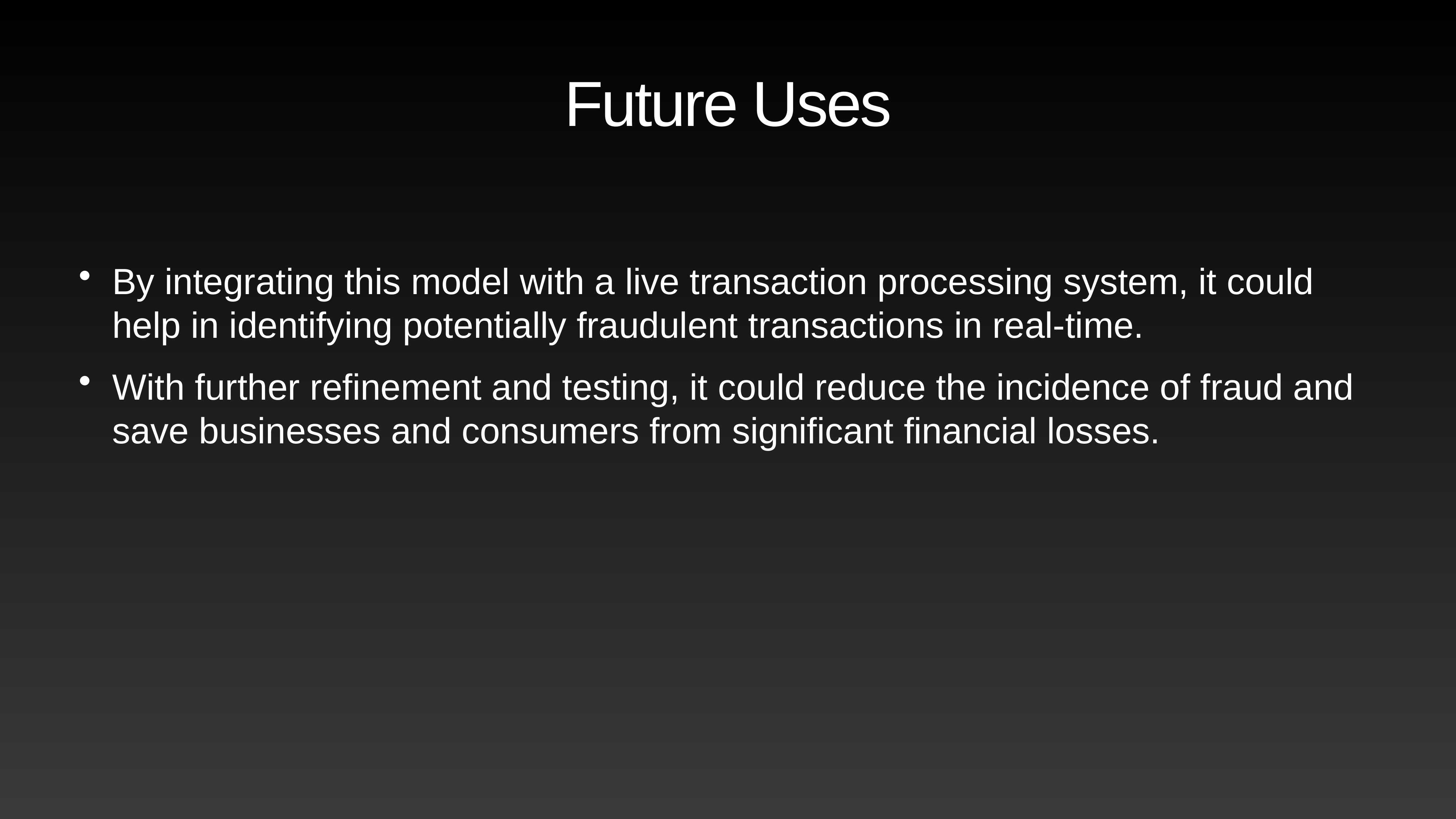

# Future Uses
By integrating this model with a live transaction processing system, it could help in identifying potentially fraudulent transactions in real-time.
With further refinement and testing, it could reduce the incidence of fraud and save businesses and consumers from significant financial losses.